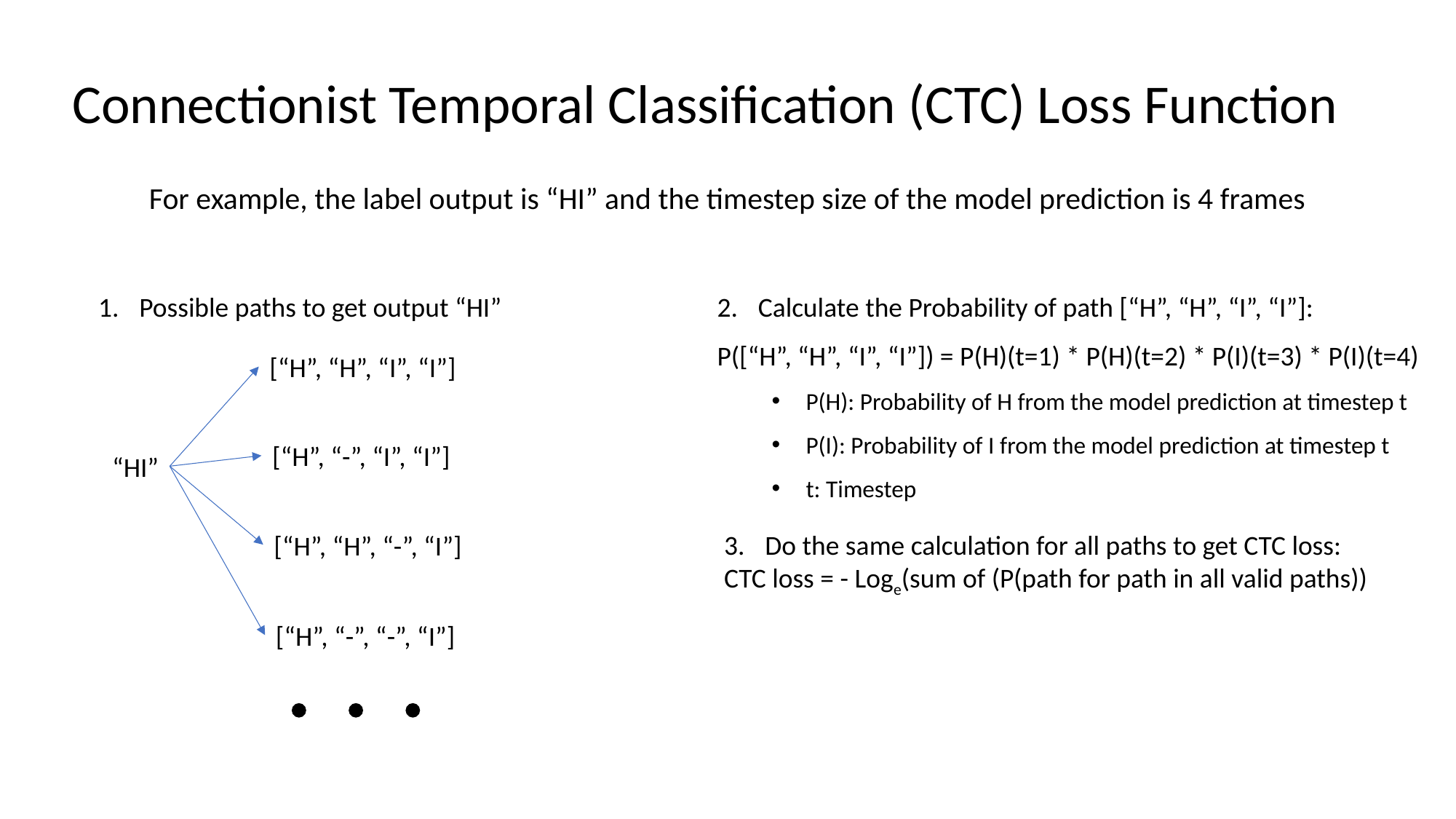

# Connectionist Temporal Classification (CTC) Loss Function
For example, the label output is “HI” and the timestep size of the model prediction is 4 frames
Calculate the Probability of path [“H”, “H”, “I”, “I”]:
P([“H”, “H”, “I”, “I”]) = P(H)(t=1) * P(H)(t=2) * P(I)(t=3) * P(I)(t=4)
P(H): Probability of H from the model prediction at timestep t
P(I): Probability of I from the model prediction at timestep t
t: Timestep
Possible paths to get output “HI”
[“H”, “H”, “I”, “I”]
[“H”, “-”, “I”, “I”]
“HI”
Do the same calculation for all paths to get CTC loss:
CTC loss = - Loge(sum of (P(path for path in all valid paths))
[“H”, “H”, “-”, “I”]
[“H”, “-”, “-”, “I”]